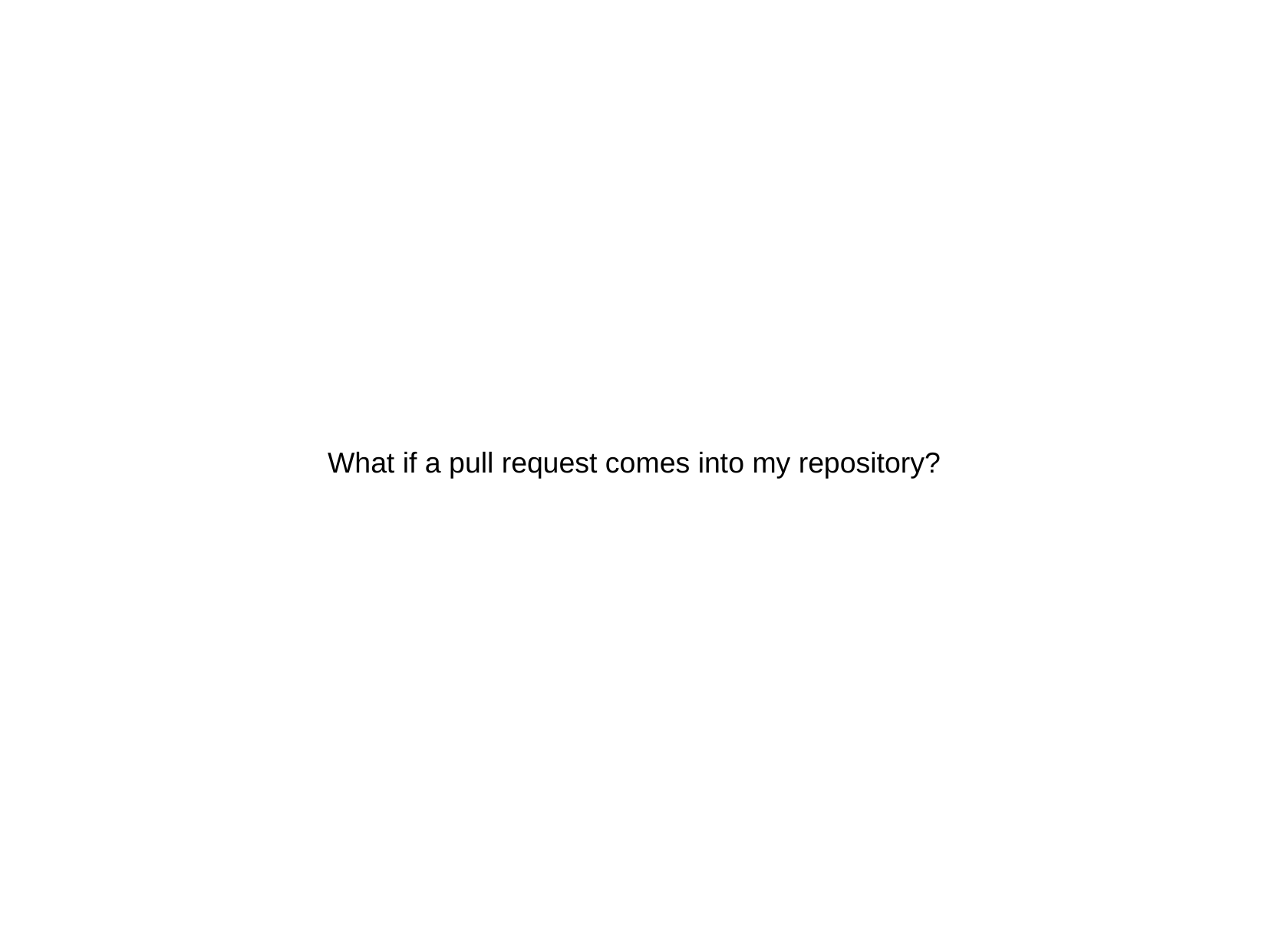

What if a pull request comes into my repository?